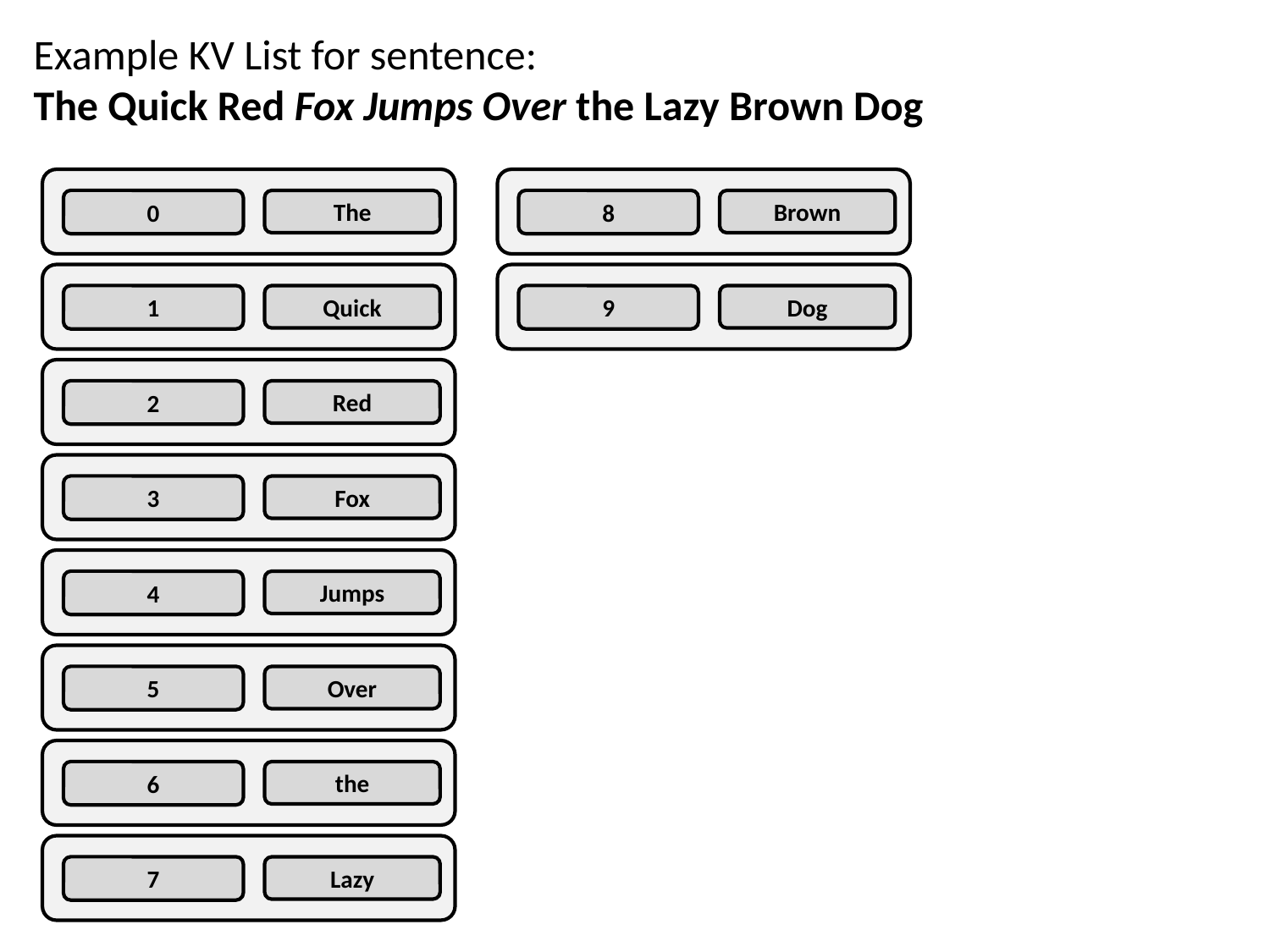

Example KV List for sentence:
The Quick Red Fox Jumps Over the Lazy Brown Dog

0
The
8
Brown

1
Quick
9
Dog

2
Red

3
Fox

4
Jumps

5
Over

6
the

7
Lazy